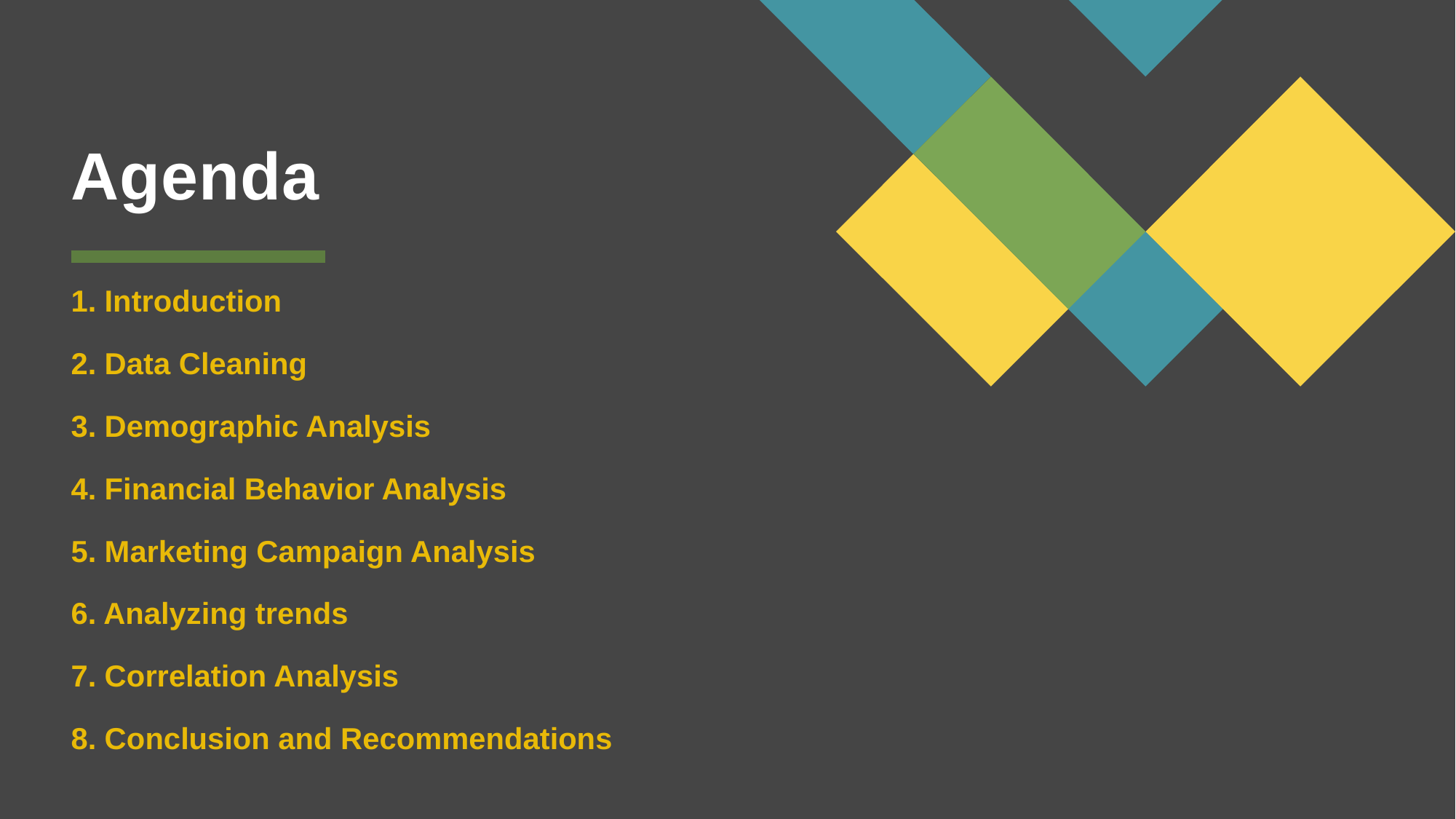

# Agenda
1. Introduction
2. Data Cleaning
3. Demographic Analysis
4. Financial Behavior Analysis
5. Marketing Campaign Analysis
6. Analyzing trends
7. Correlation Analysis
8. Conclusion and Recommendations